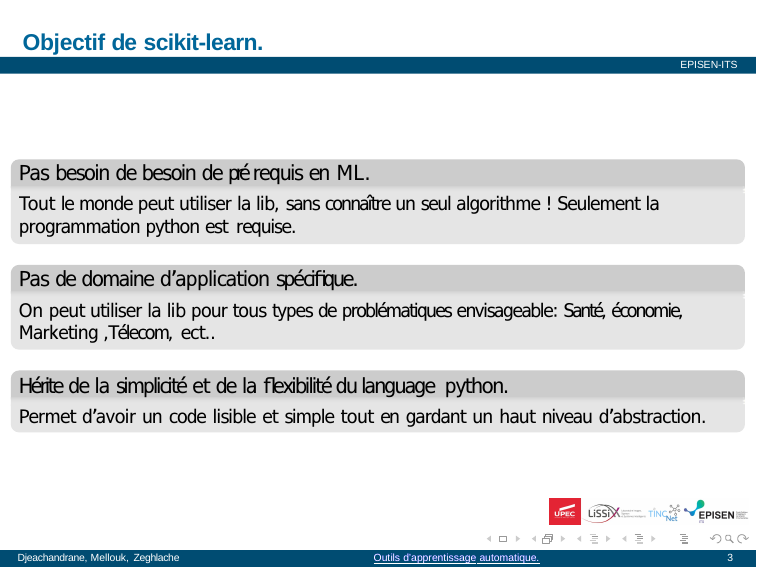

# Objectif de scikit-learn.
EPISEN-ITS
Pas besoin de besoin de pré requis en ML.
Tout le monde peut utiliser la lib, sans connaître un seul algorithme ! Seulement la  programmation python est requise.

Pas de domaine d’application spécifique.
On peut utiliser la lib pour tous types de problématiques envisageable: Santé, économie,  Marketing ,Télecom, ect..

Hérite de la simplicité et de la flexibilité du language python.
Permet d’avoir un code lisible et simple tout en gardant un haut niveau d’abstraction.

Djeachandrane, Mellouk, Zeghlache
Outils d’apprentissage automatique.
Outils d’apprentissage automatique.
3